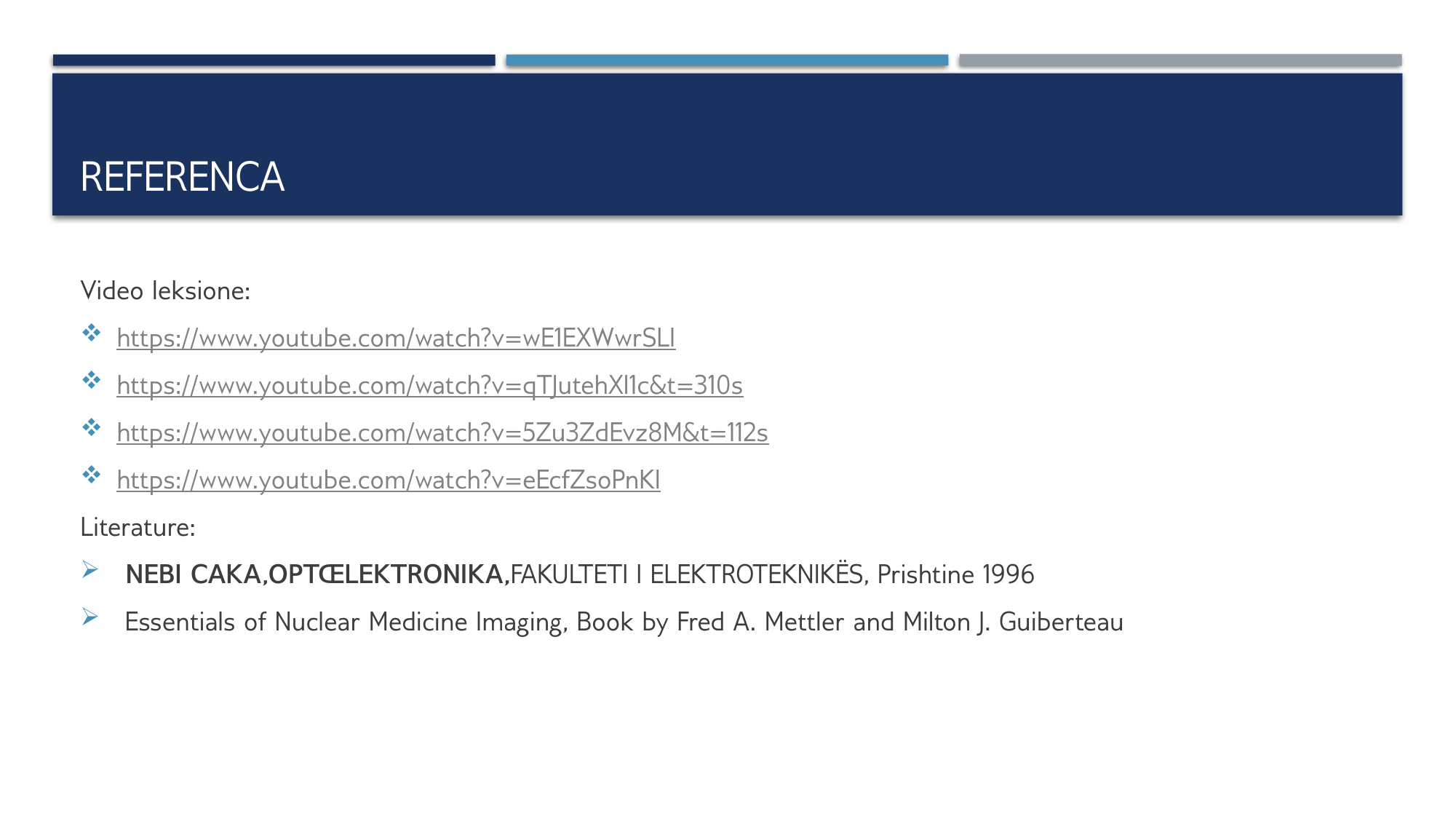

# referenca
Video leksione:
https://www.youtube.com/watch?v=wE1EXWwrSLI
https://www.youtube.com/watch?v=qTJutehXl1c&t=310s
https://www.youtube.com/watch?v=5Zu3ZdEvz8M&t=112s
https://www.youtube.com/watch?v=eEcfZsoPnKI
Literature:
 NEBI CAKA,OPTOELEKTRONIKA,FAKULTETI I ELEKTROTEKNIKËS, Prishtine 1996
 Essentials of Nuclear Medicine Imaging, Book by Fred A. Mettler and Milton J. Guiberteau